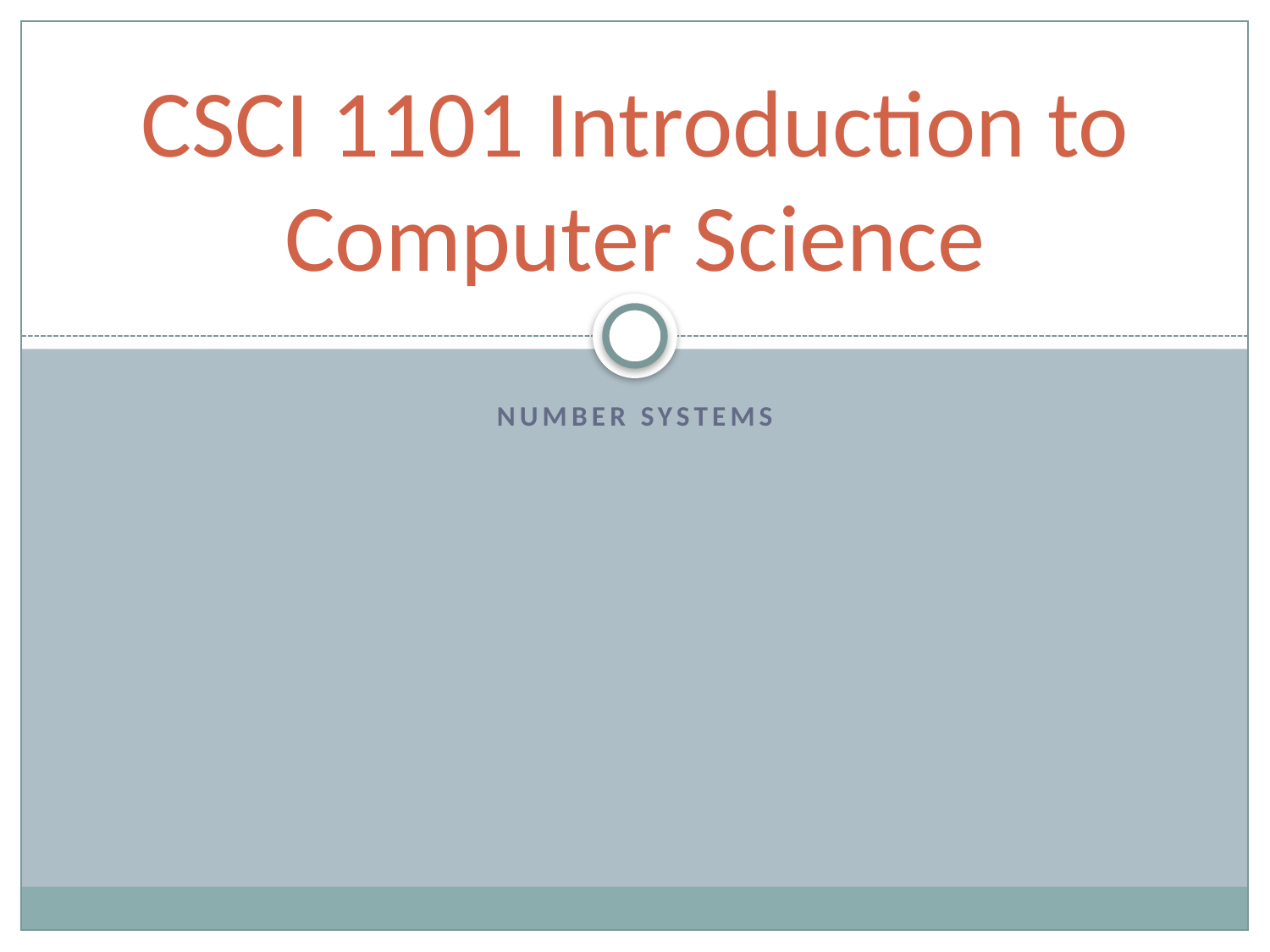

# CSCI 1101 Introduction to Computer Science
Number Systems